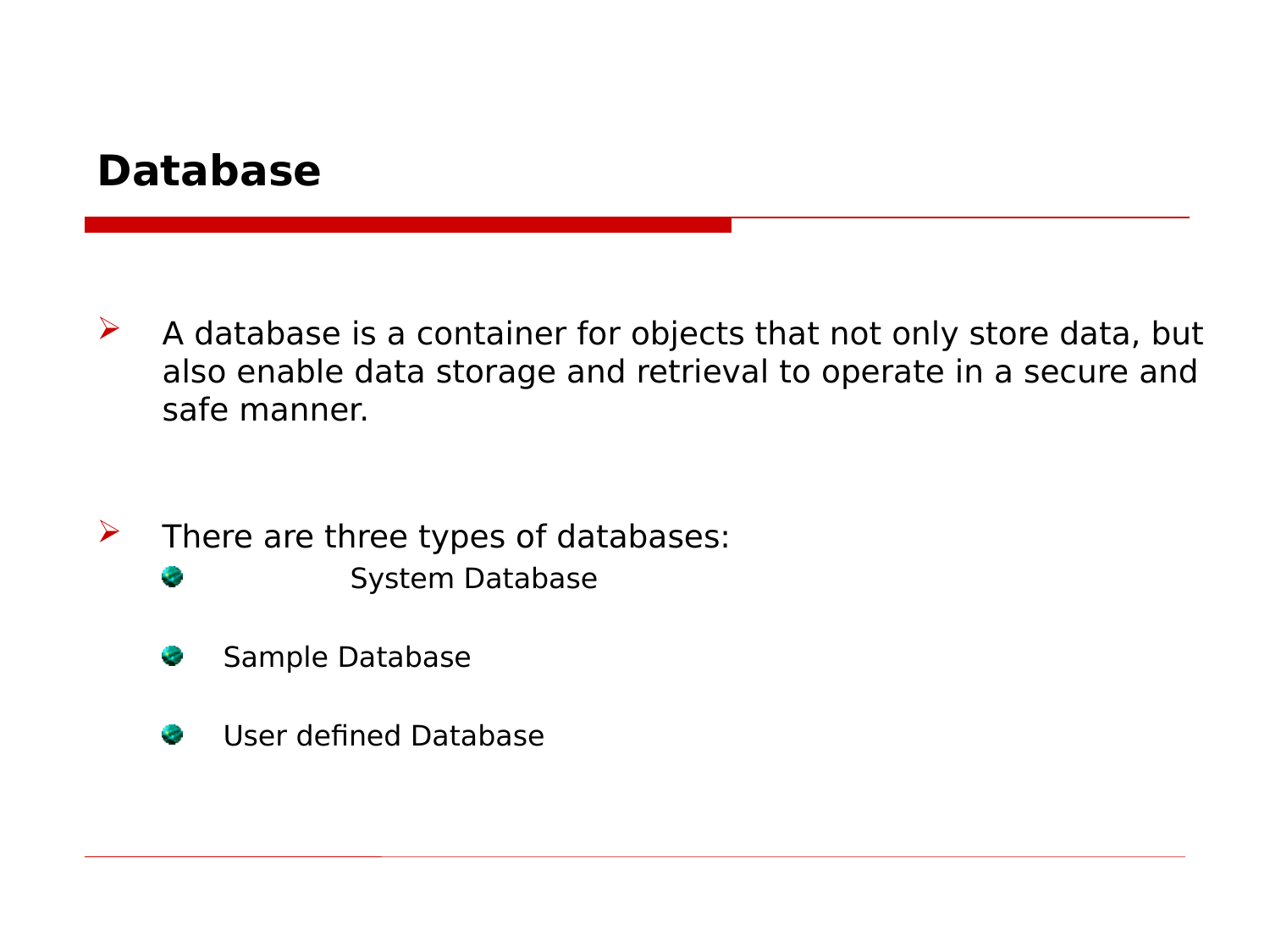

Database
A database is a container for objects that not only store data, but also enable data storage and retrieval to operate in a secure and safe manner.

There are three types of databases:
	System Database

Sample Database

User defined Database